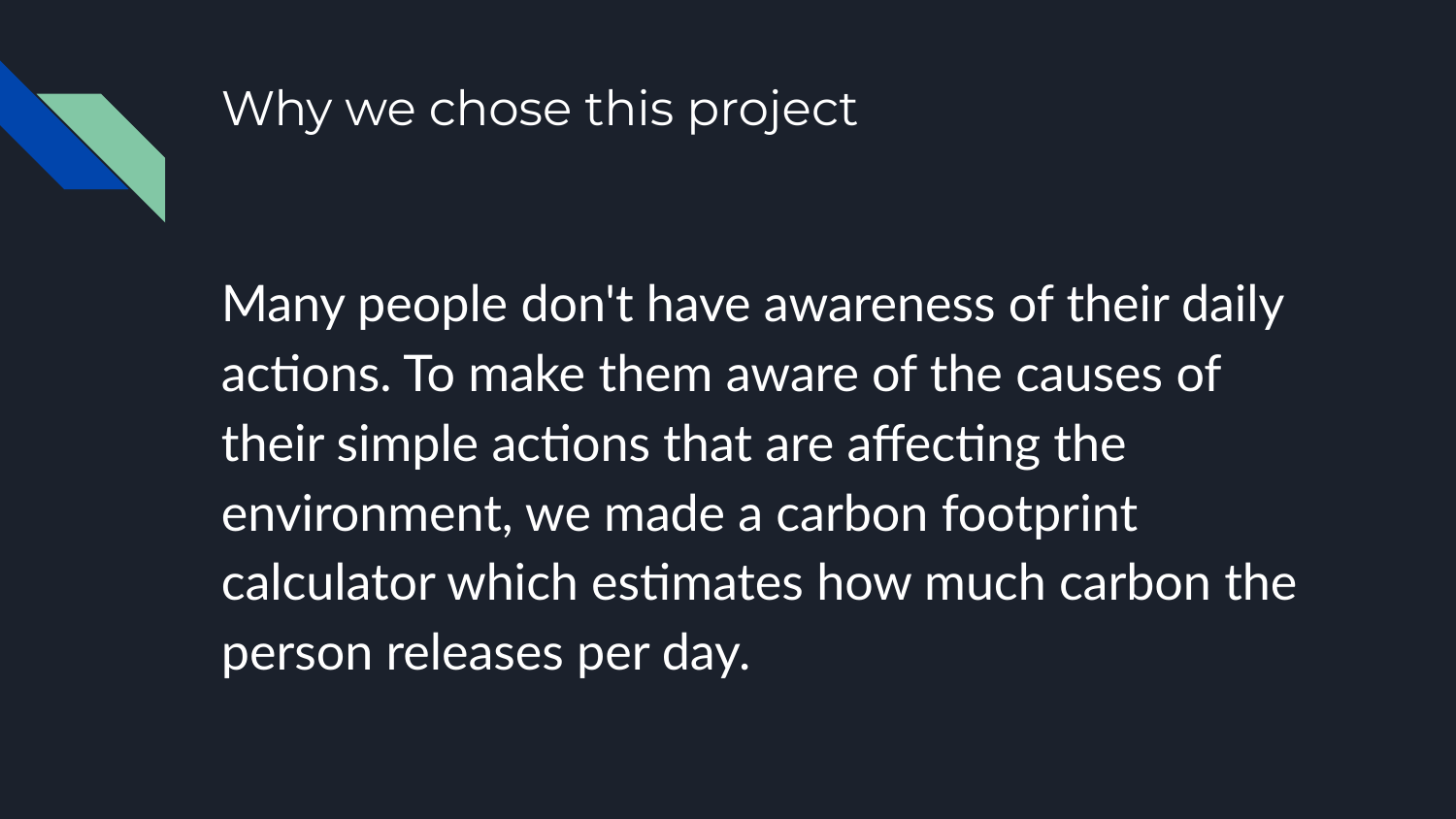

# Why we chose this project
Many people don't have awareness of their daily actions. To make them aware of the causes of their simple actions that are affecting the environment, we made a carbon footprint calculator which estimates how much carbon the person releases per day.